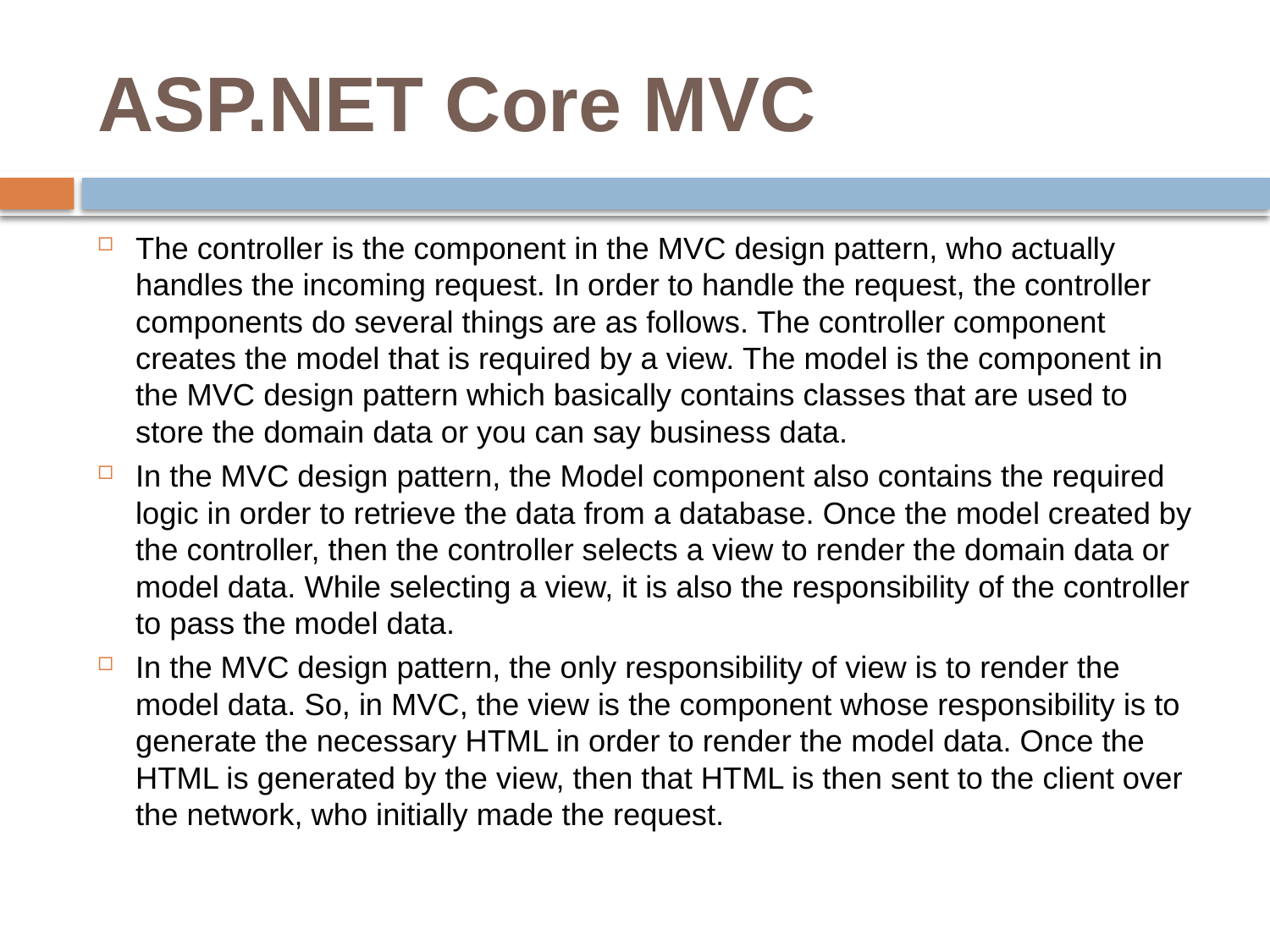

# ASP.NET Core MVC
The controller is the component in the MVC design pattern, who actually handles the incoming request. In order to handle the request, the controller components do several things are as follows. The controller component creates the model that is required by a view. The model is the component in the MVC design pattern which basically contains classes that are used to store the domain data or you can say business data.
In the MVC design pattern, the Model component also contains the required logic in order to retrieve the data from a database. Once the model created by the controller, then the controller selects a view to render the domain data or model data. While selecting a view, it is also the responsibility of the controller to pass the model data.
In the MVC design pattern, the only responsibility of view is to render the model data. So, in MVC, the view is the component whose responsibility is to generate the necessary HTML in order to render the model data. Once the HTML is generated by the view, then that HTML is then sent to the client over the network, who initially made the request.